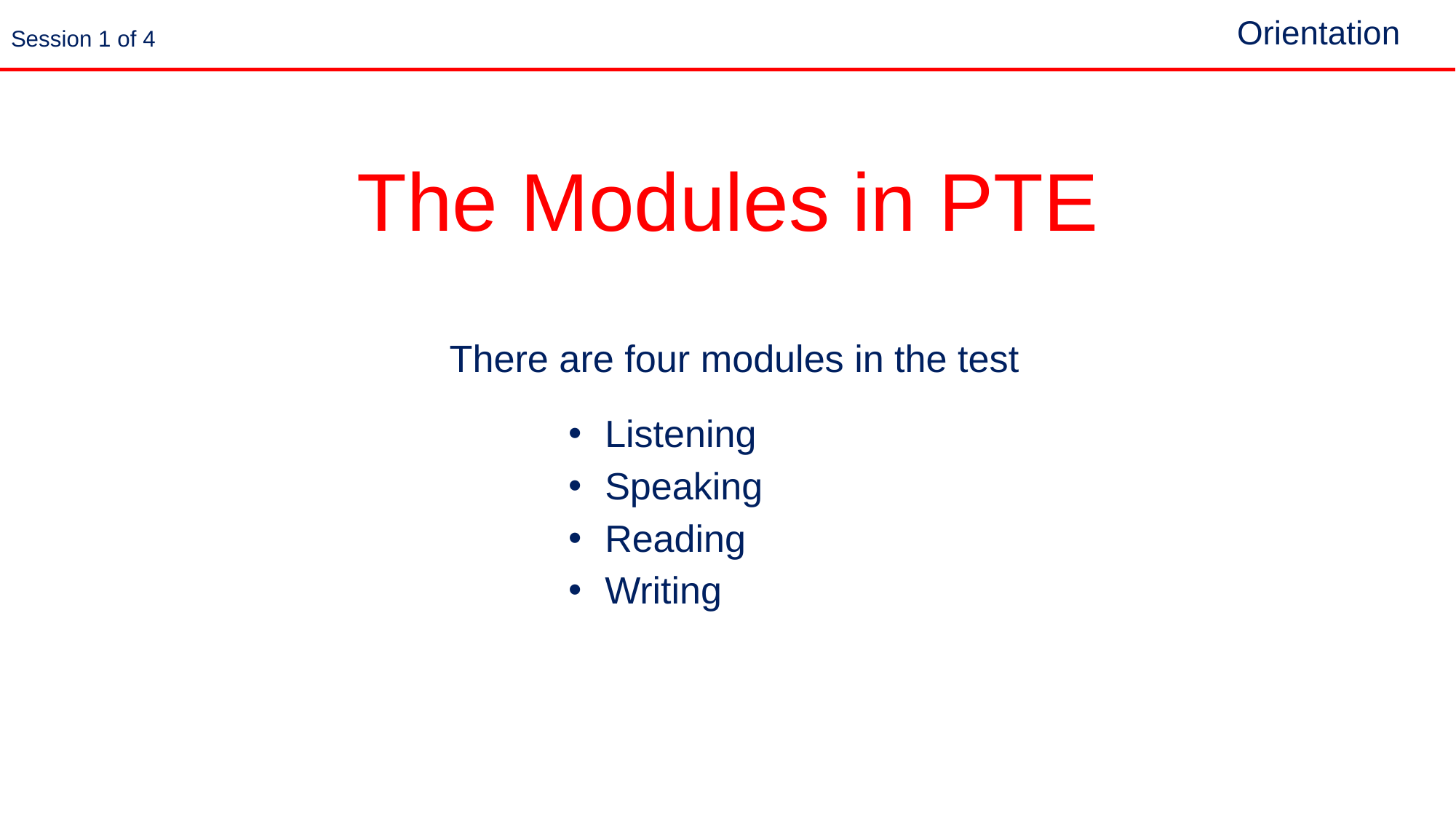

Orientation
Session 1 of 4
The Modules in PTE
There are four modules in the test

Listening
Speaking
Reading
Writing